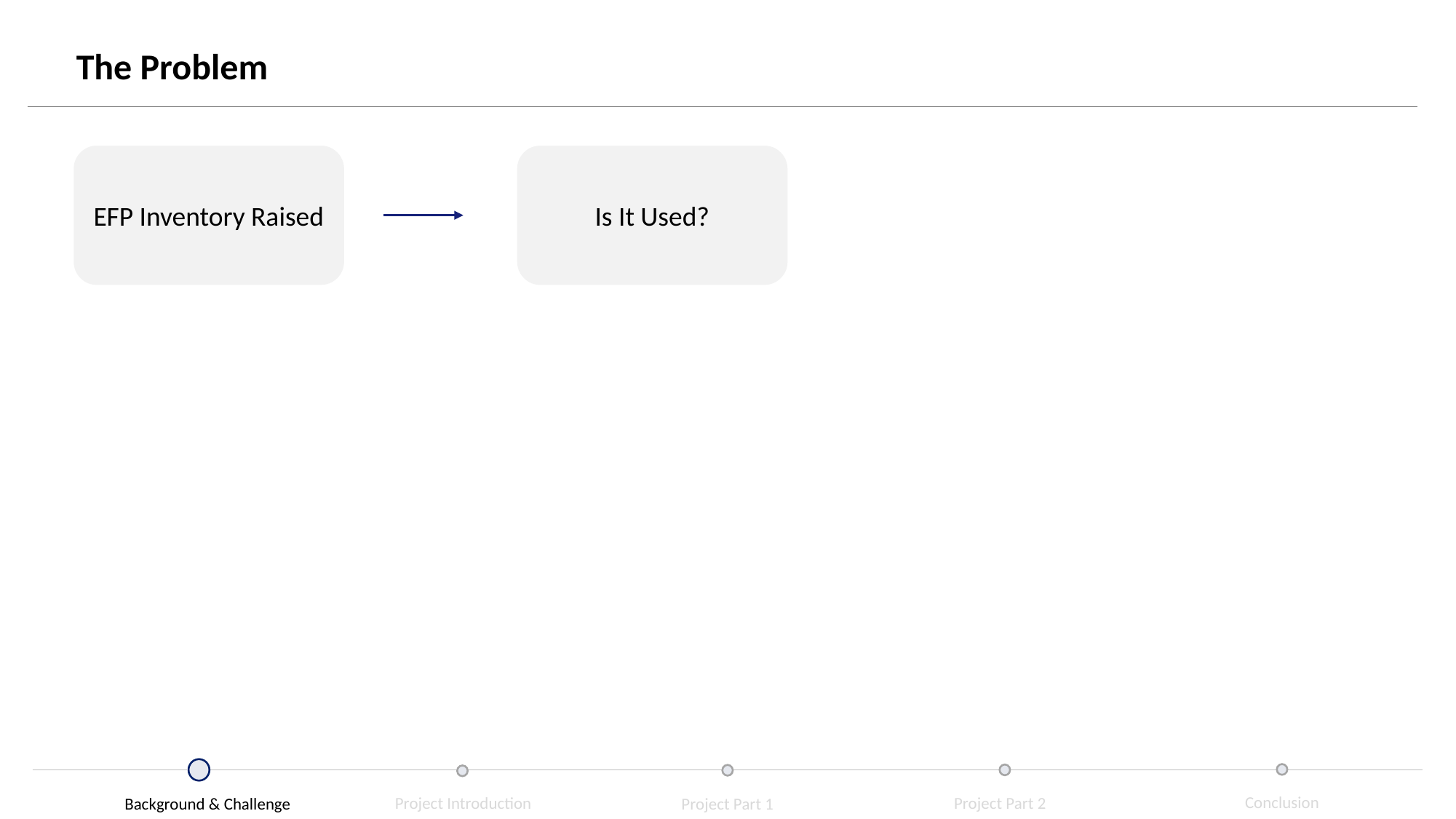

The Problem

Is It Used?
EFP Inventory Raised

Conclusion
Project Introduction
Project Part 2
Background & Challenge
Project Part 1